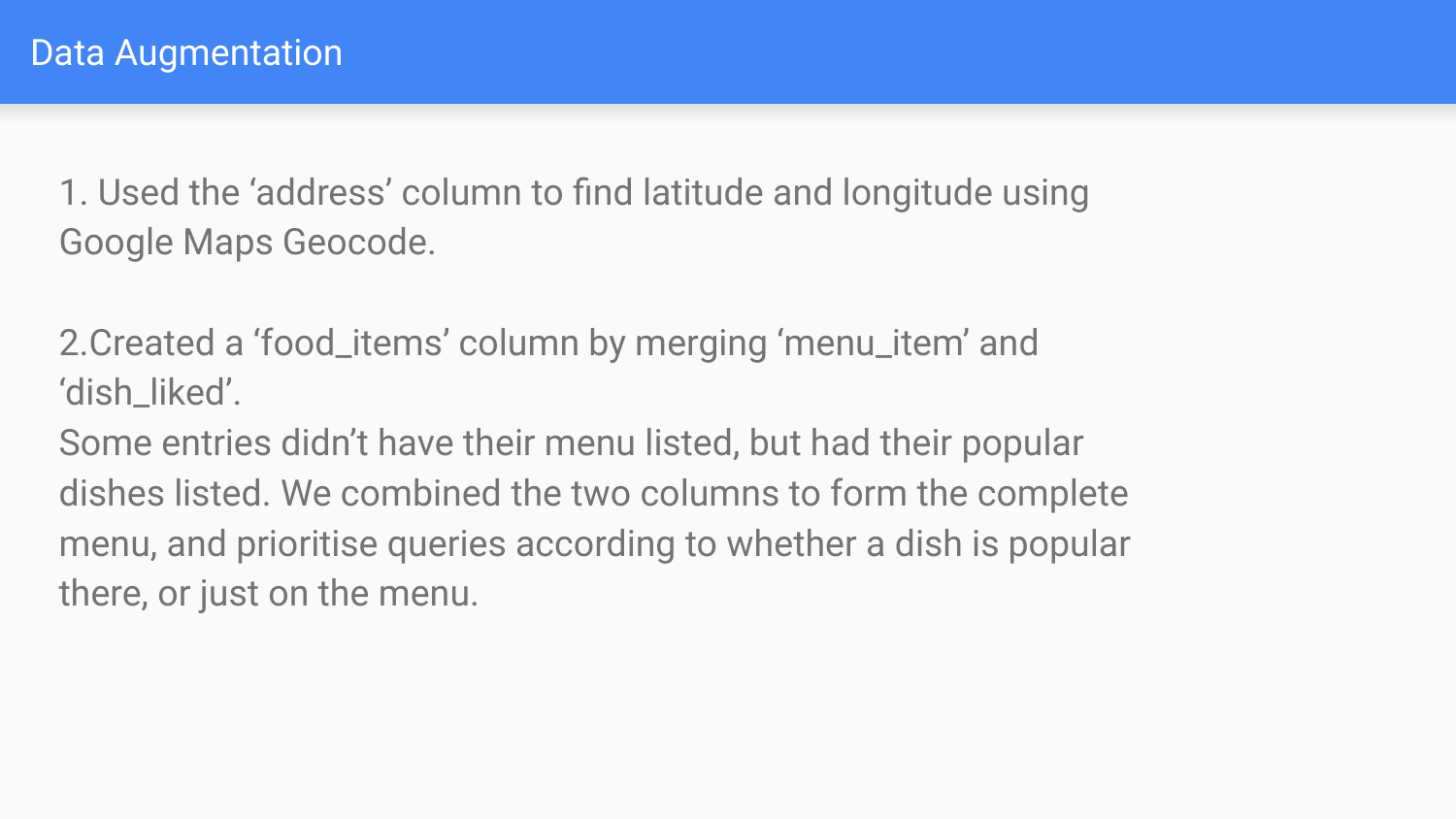

# Data Augmentation
1. Used the ‘address’ column to find latitude and longitude using Google Maps Geocode.

2.Created a ‘food_items’ column by merging ‘menu_item’ and ‘dish_liked’.
Some entries didn’t have their menu listed, but had their popular dishes listed. We combined the two columns to form the complete menu, and prioritise queries according to whether a dish is popular there, or just on the menu.